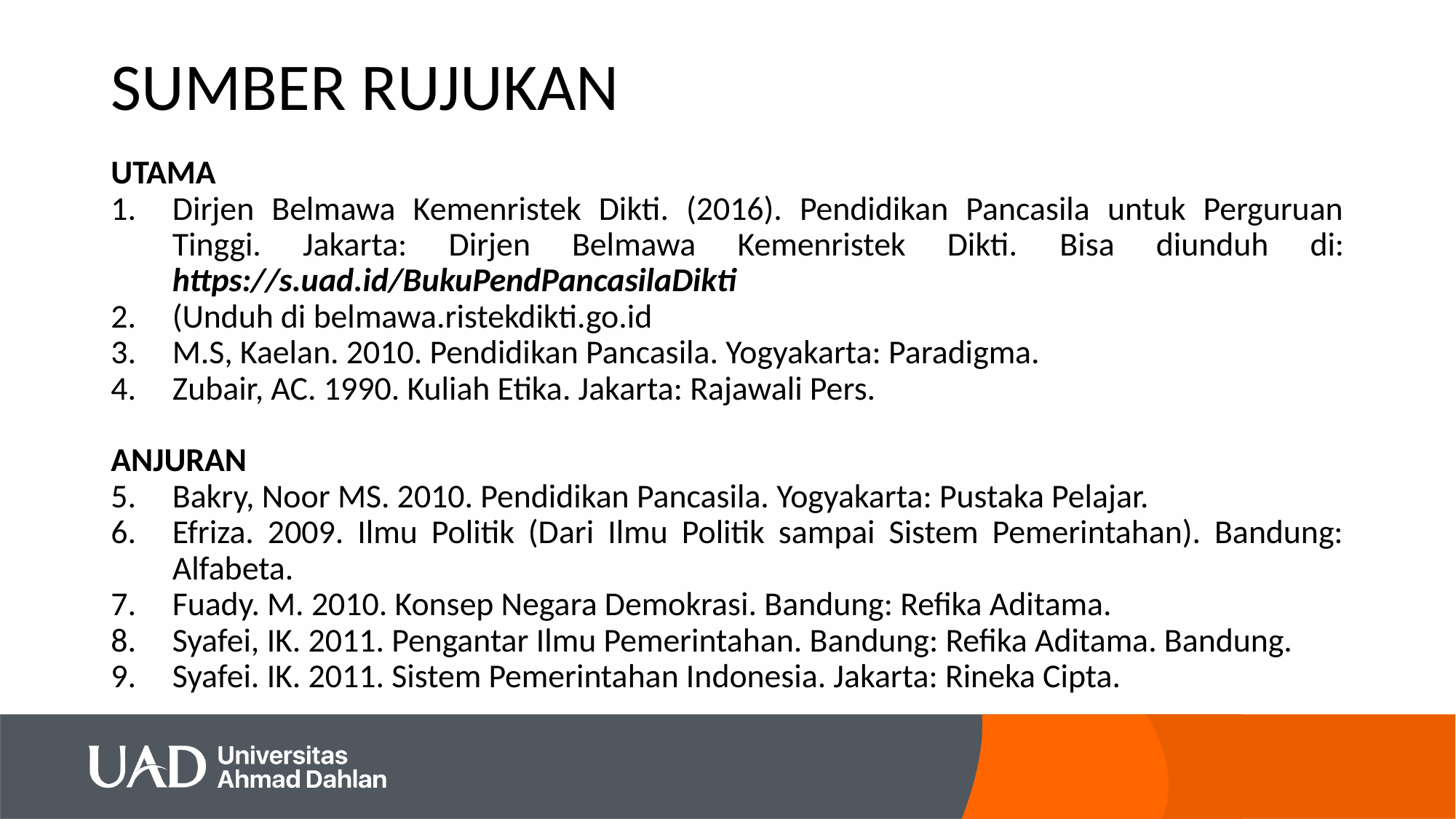

# SUMBER RUJUKAN
UTAMA
Dirjen Belmawa Kemenristek Dikti. (2016). Pendidikan Pancasila untuk Perguruan Tinggi. Jakarta: Dirjen Belmawa Kemenristek Dikti. Bisa diunduh di: https://s.uad.id/BukuPendPancasilaDikti
(Unduh di belmawa.ristekdikti.go.id
M.S, Kaelan. 2010. Pendidikan Pancasila. Yogyakarta: Paradigma.
Zubair, AC. 1990. Kuliah Etika. Jakarta: Rajawali Pers.

ANJURAN
Bakry, Noor MS. 2010. Pendidikan Pancasila. Yogyakarta: Pustaka Pelajar.
Efriza. 2009. Ilmu Politik (Dari Ilmu Politik sampai Sistem Pemerintahan). Bandung: Alfabeta.
Fuady. M. 2010. Konsep Negara Demokrasi. Bandung: Refika Aditama.
Syafei, IK. 2011. Pengantar Ilmu Pemerintahan. Bandung: Refika Aditama. Bandung.
Syafei. IK. 2011. Sistem Pemerintahan Indonesia. Jakarta: Rineka Cipta.